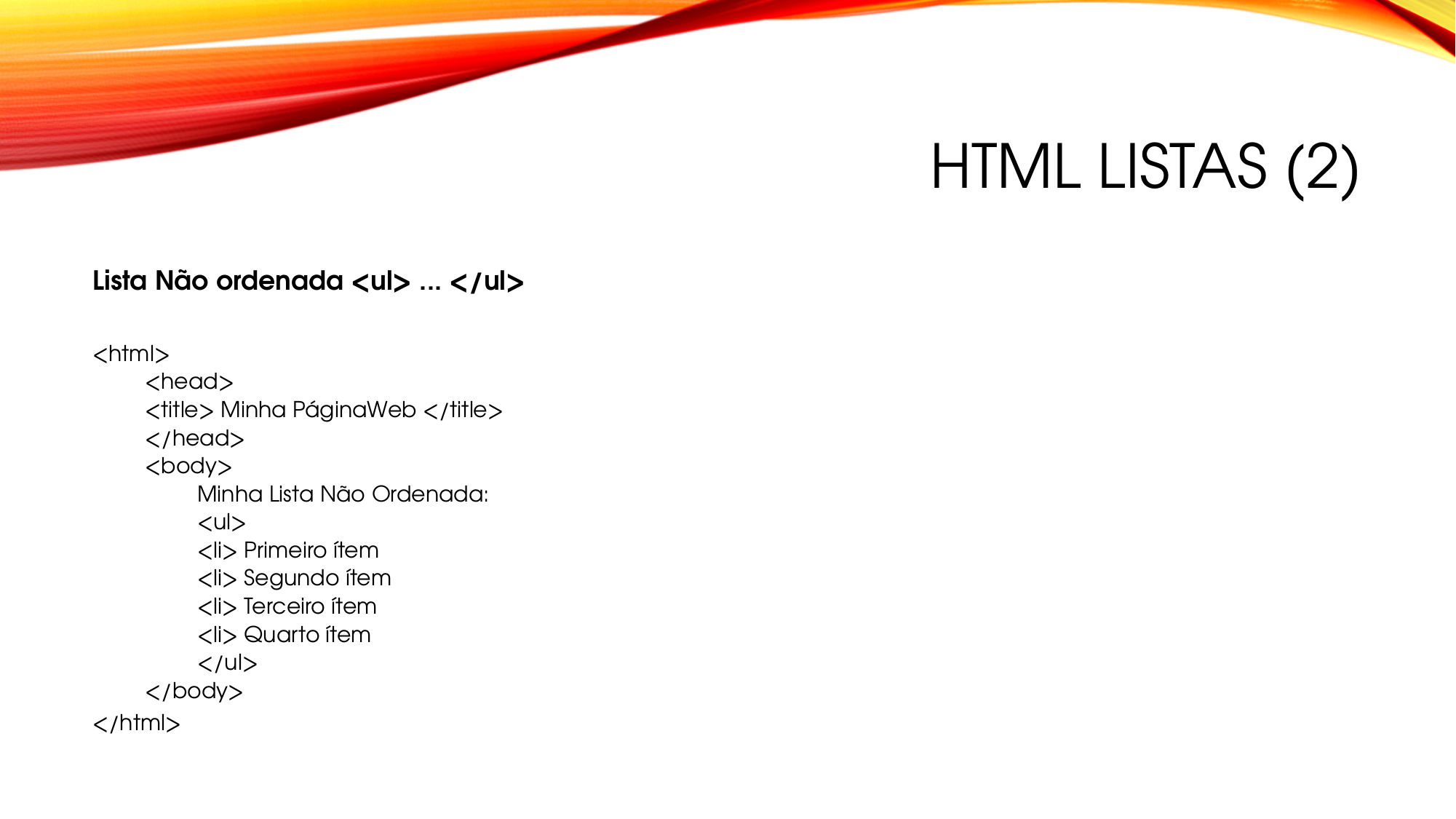

# Html listas (2)
Lista Não ordenada <ul> ... </ul>

<html>
<head>
<title> Minha PáginaWeb </title>
</head>
<body>
Minha Lista Não Ordenada:
<ul>
<li> Primeiro ítem
<li> Segundo ítem
<li> Terceiro ítem
<li> Quarto ítem
</ul>
</body>
</html>